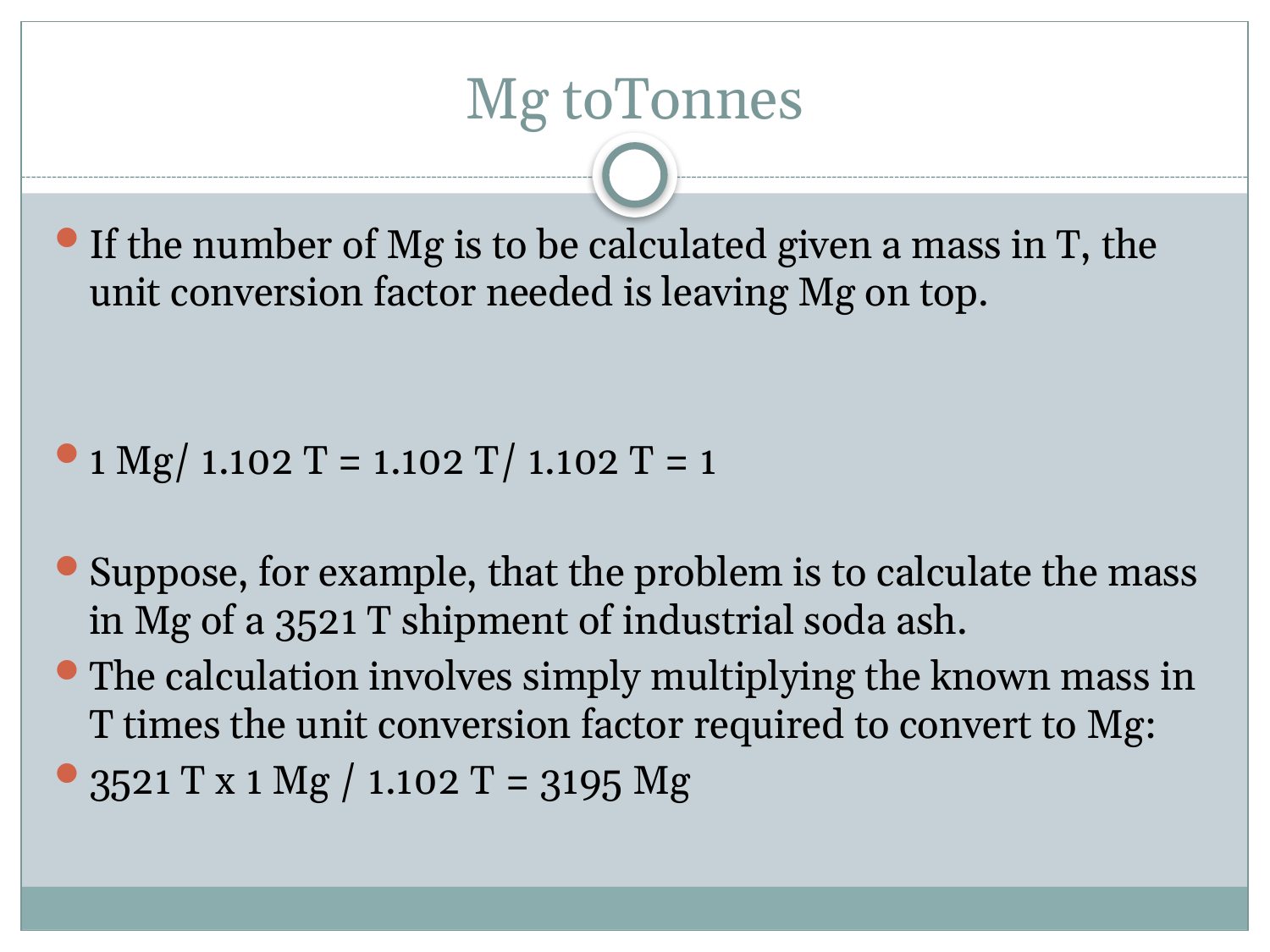

# Mg toTonnes
If the number of Mg is to be calculated given a mass in T, the unit conversion factor needed is leaving Mg on top.

1 Mg/ 1.102 T = 1.102 T/ 1.102 T = 1

Suppose, for example, that the problem is to calculate the mass in Mg of a 3521 T shipment of industrial soda ash.
The calculation involves simply multiplying the known mass in T times the unit conversion factor required to convert to Mg:
3521 T x 1 Mg / 1.102 T = 3195 Mg